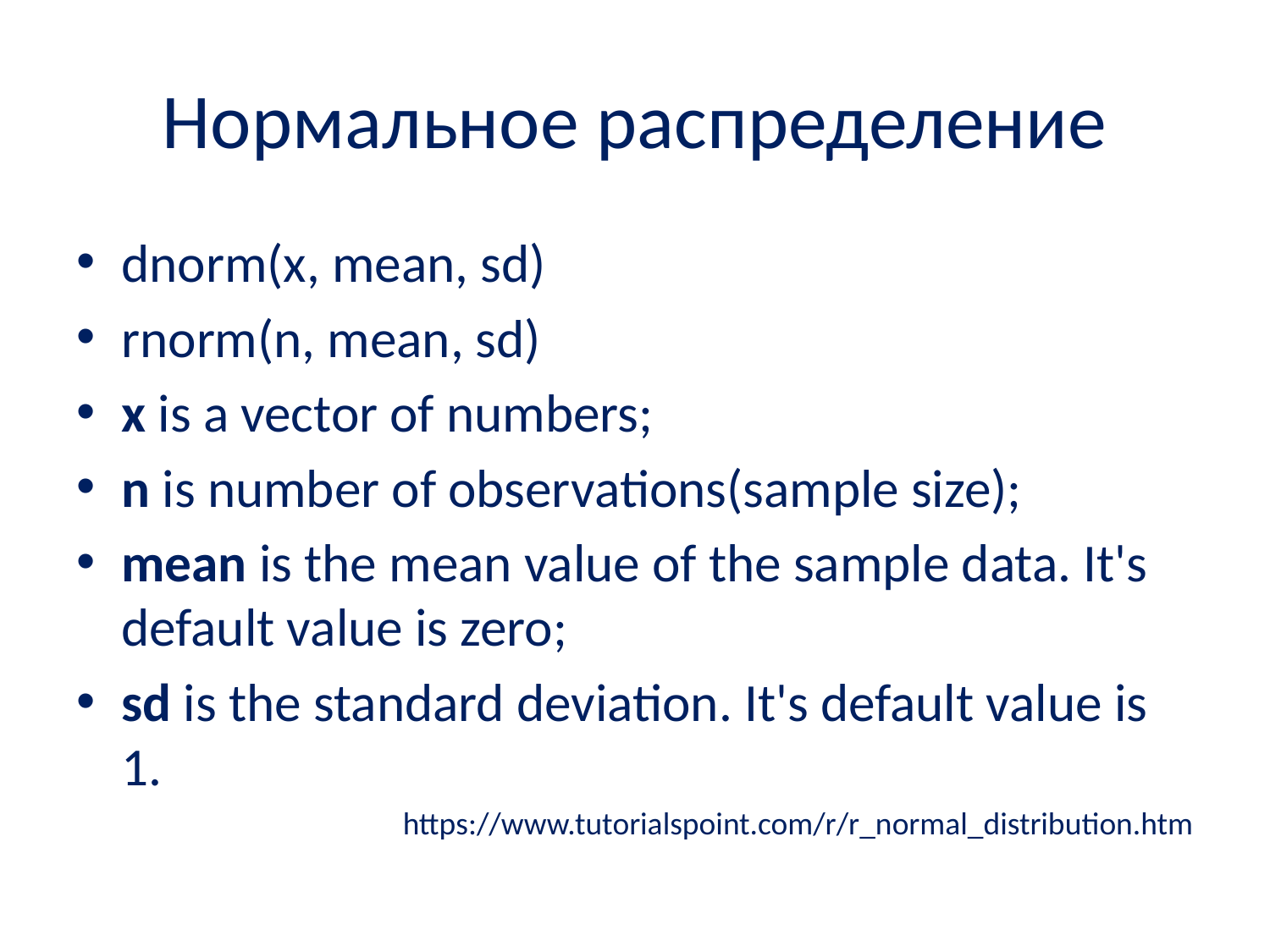

# Нормальное распределение
dnorm(x, mean, sd)
rnorm(n, mean, sd)
x is a vector of numbers;
n is number of observations(sample size);
mean is the mean value of the sample data. It's default value is zero;
sd is the standard deviation. It's default value is 1.
https://www.tutorialspoint.com/r/r_normal_distribution.htm